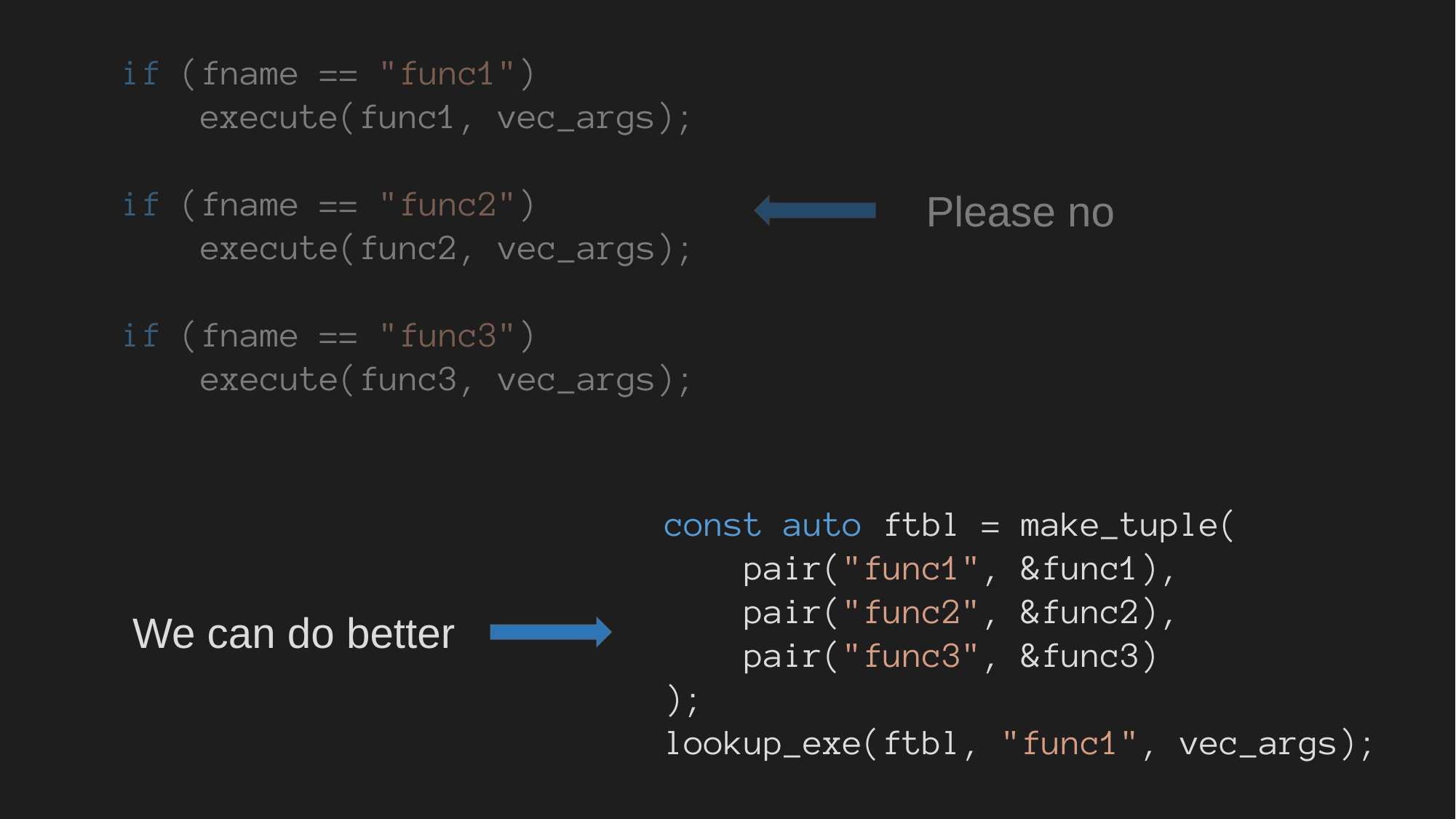

if (fname == "func1")
    execute(func1, vec_args);

if (fname == "func2")
    execute(func2, vec_args);

if (fname == "func3")
    execute(func3, vec_args);

Please no

const auto ftbl = make_tuple(
    pair("func1", &func1),
    pair("func2", &func2),
    pair("func3", &func3)
);
lookup_exe(ftbl, "func1", vec_args);
We can do better